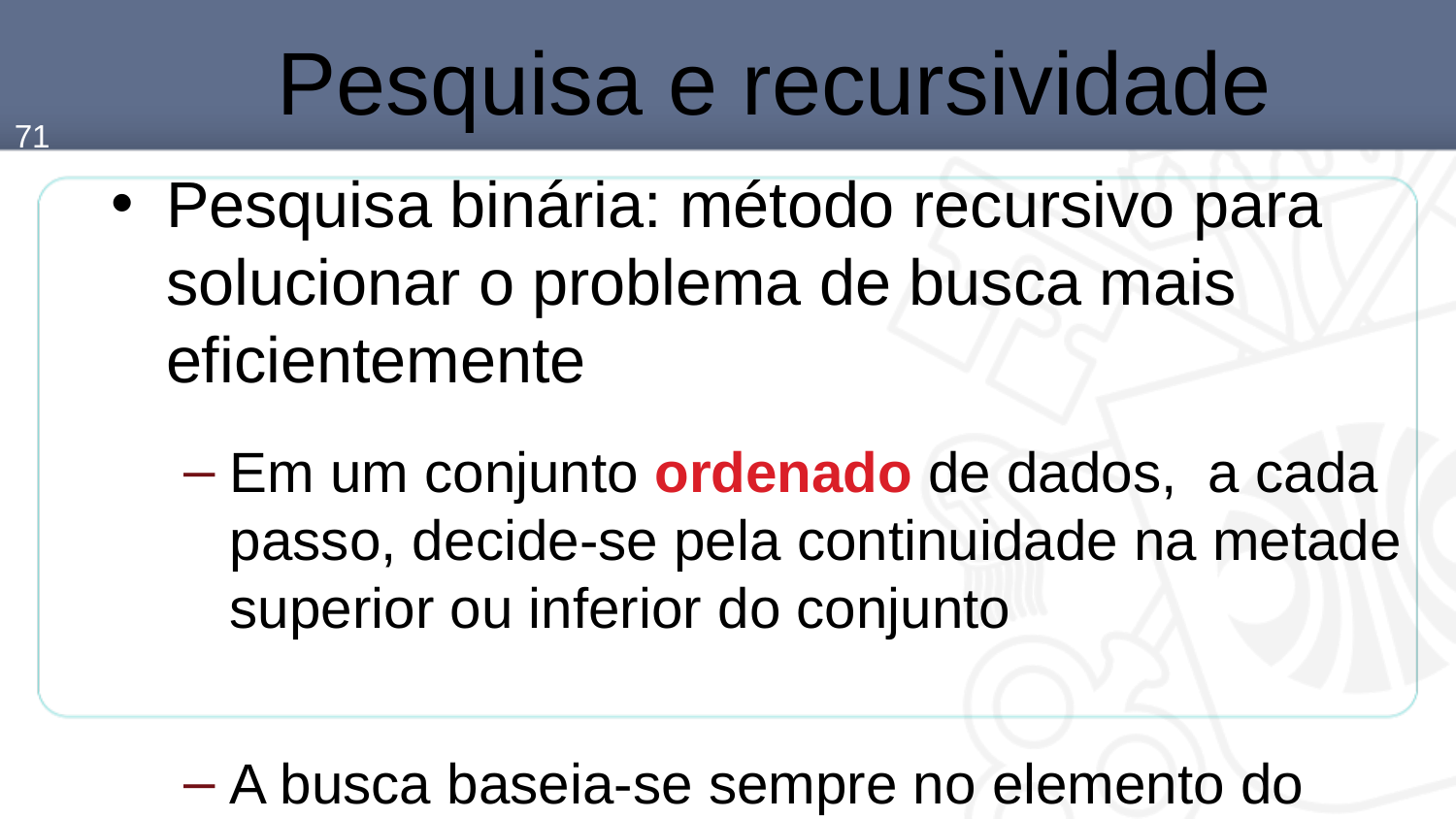

# Pesquisa e recursividade
71
Pesquisa binária: método recursivo para solucionar o problema de busca mais eficientemente
Em um conjunto ordenado de dados,  a cada passo, decide-se pela continuidade na metade superior ou inferior do conjunto

A busca baseia-se sempre no elemento do meio do conjunto considerado